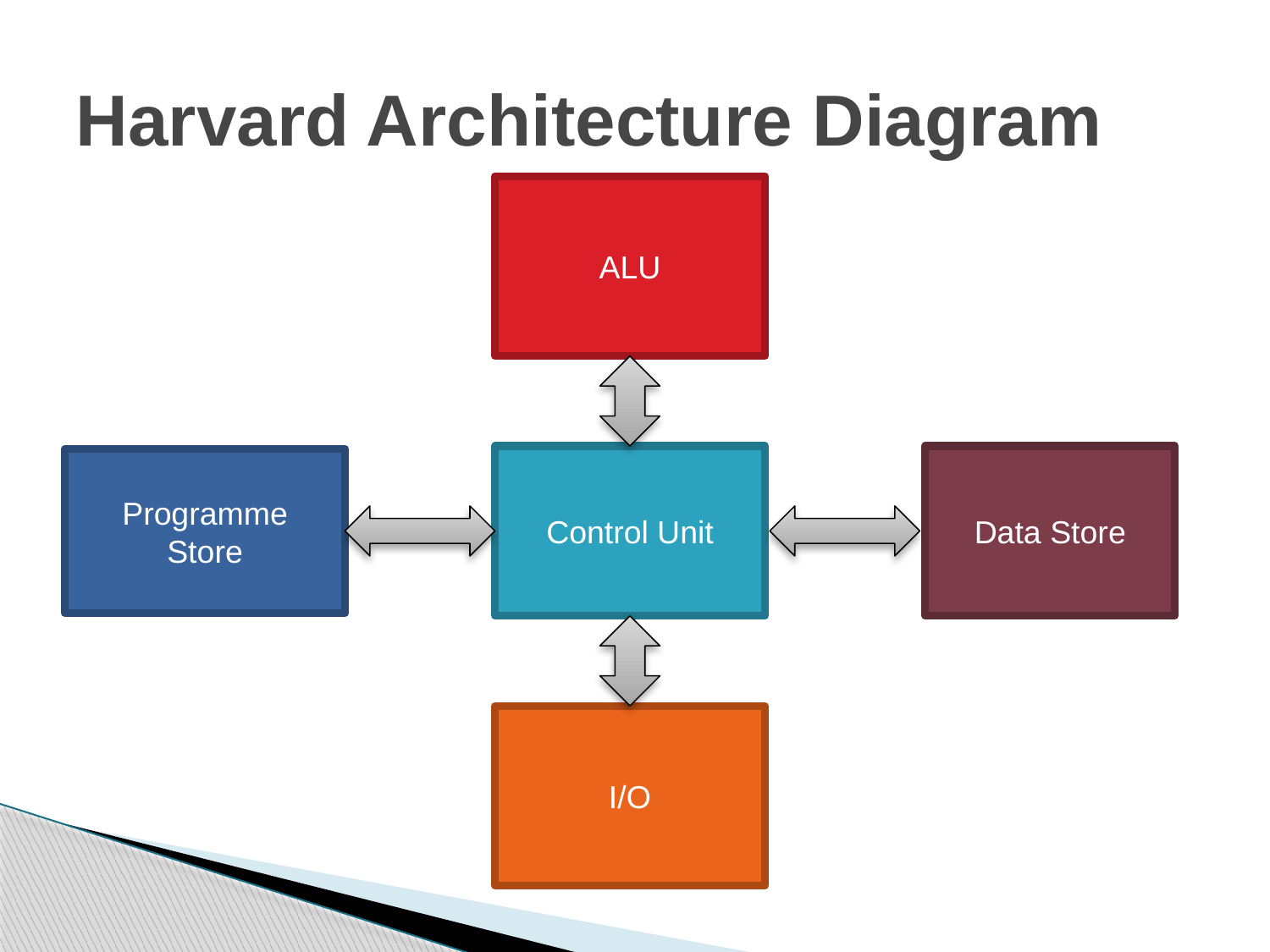

# Harvard Architecture Diagram
ALU

Control Unit
Data Store
Programme
Store

I/O